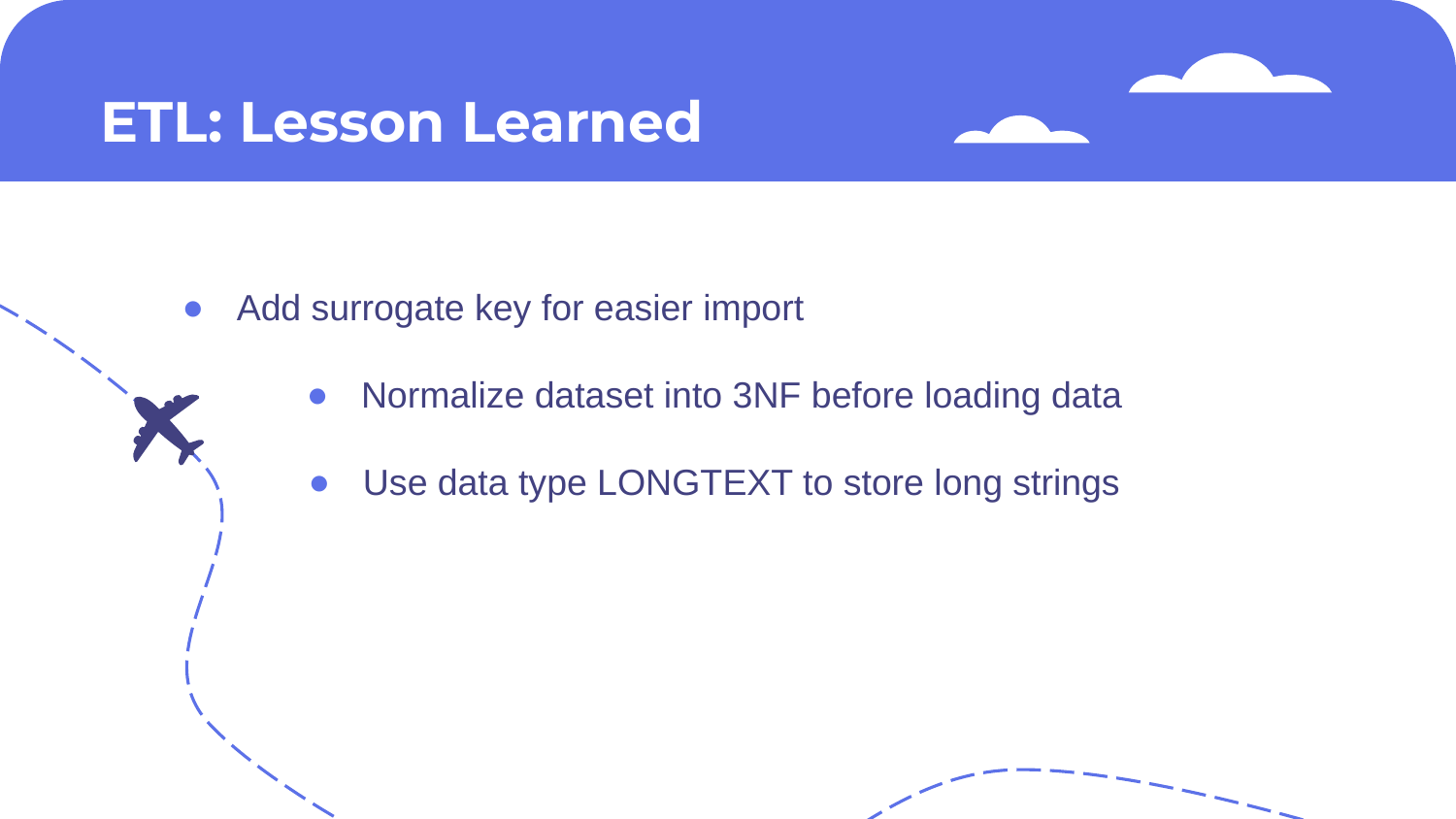

# ETL: Lesson Learned
Add surrogate key for easier import

Normalize dataset into 3NF before loading data

Use data type LONGTEXT to store long strings